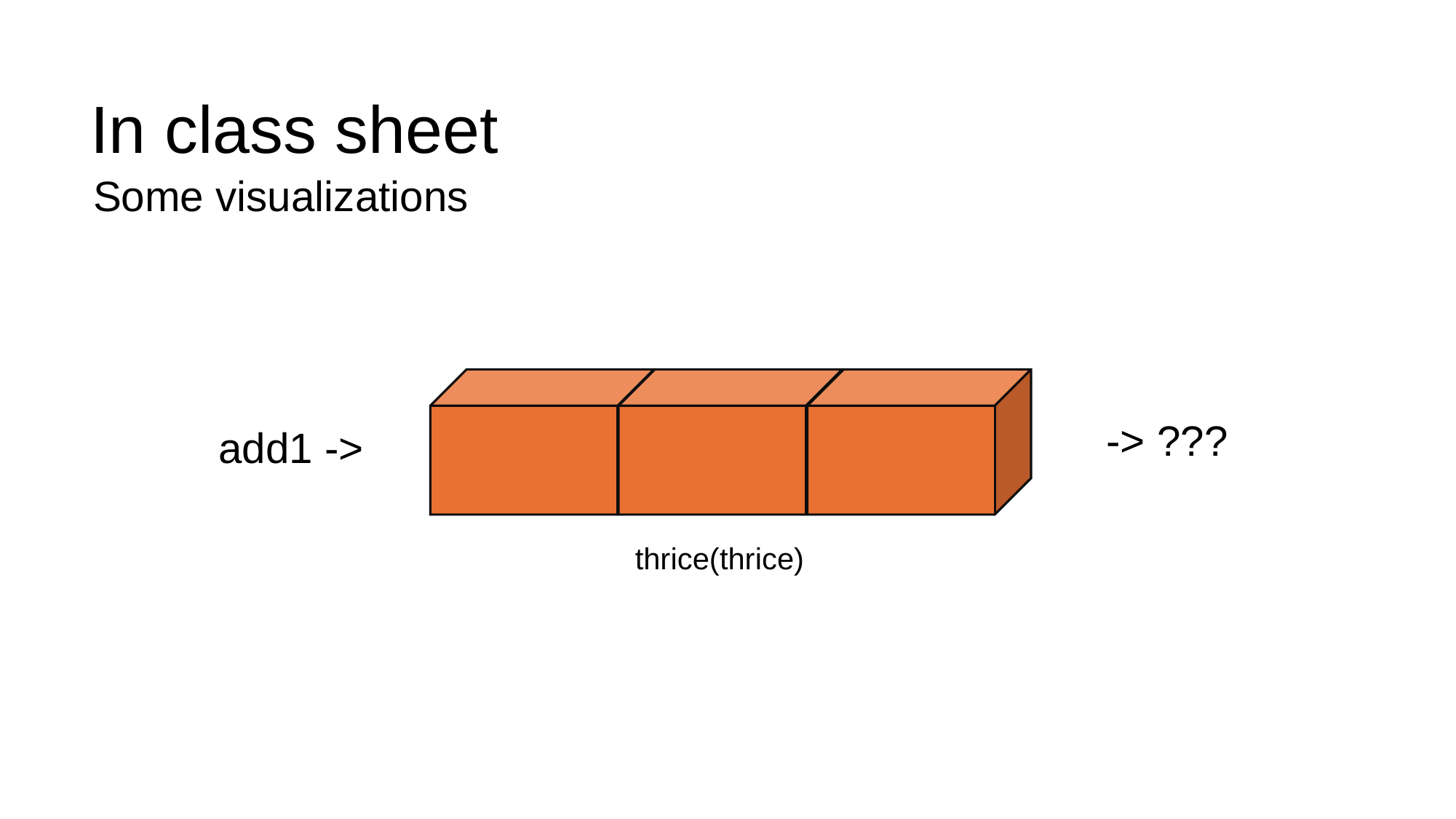

# In class sheet
Some visualizations

-> ???
add1 ->
thrice(thrice)